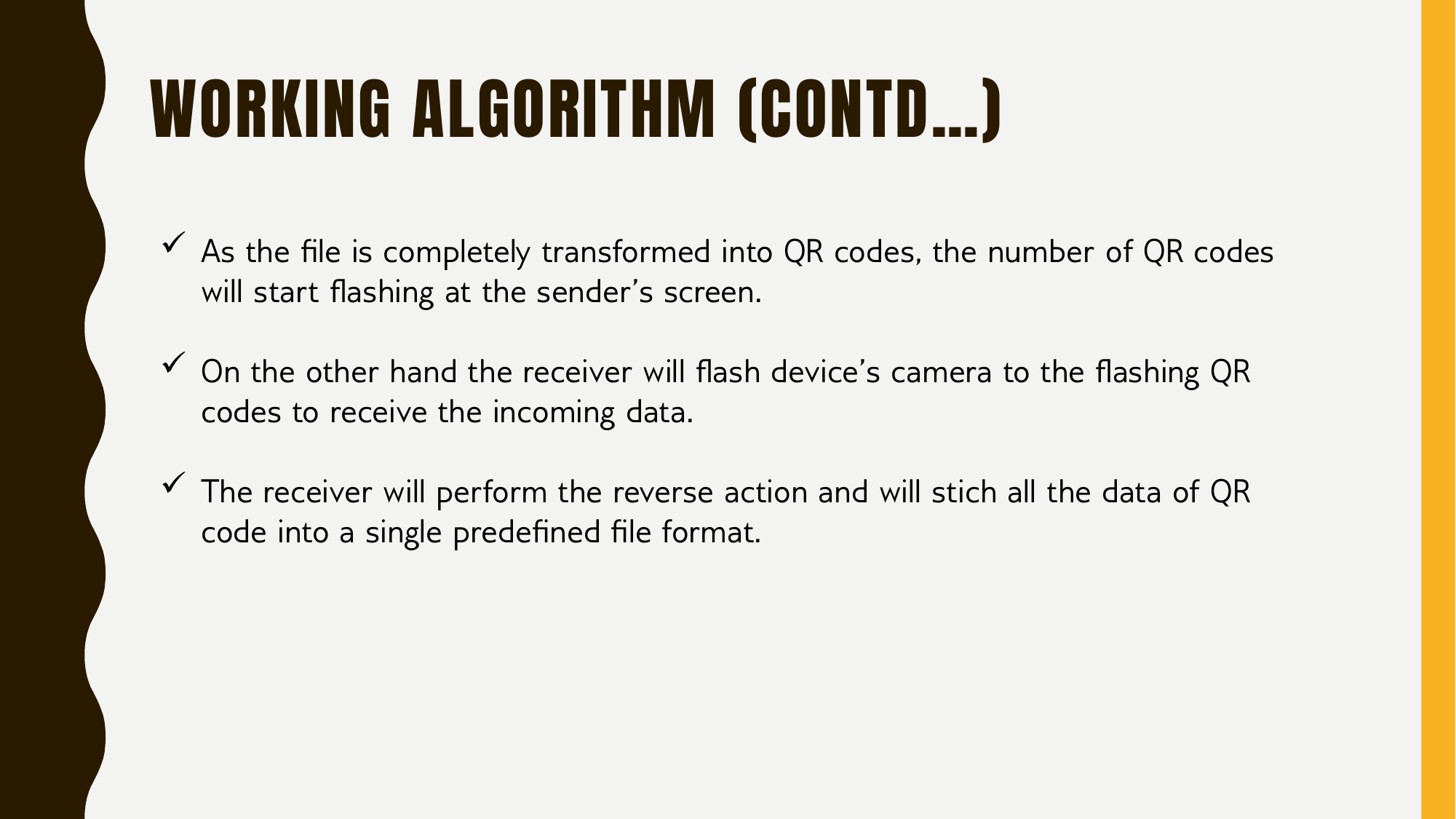

# Working algorithm (contd…)

As the file is completely transformed into QR codes, the number of QR codes will start flashing at the sender’s screen.

On the other hand the receiver will flash device’s camera to the flashing QR codes to receive the incoming data.

The receiver will perform the reverse action and will stich all the data of QR code into a single predefined file format.